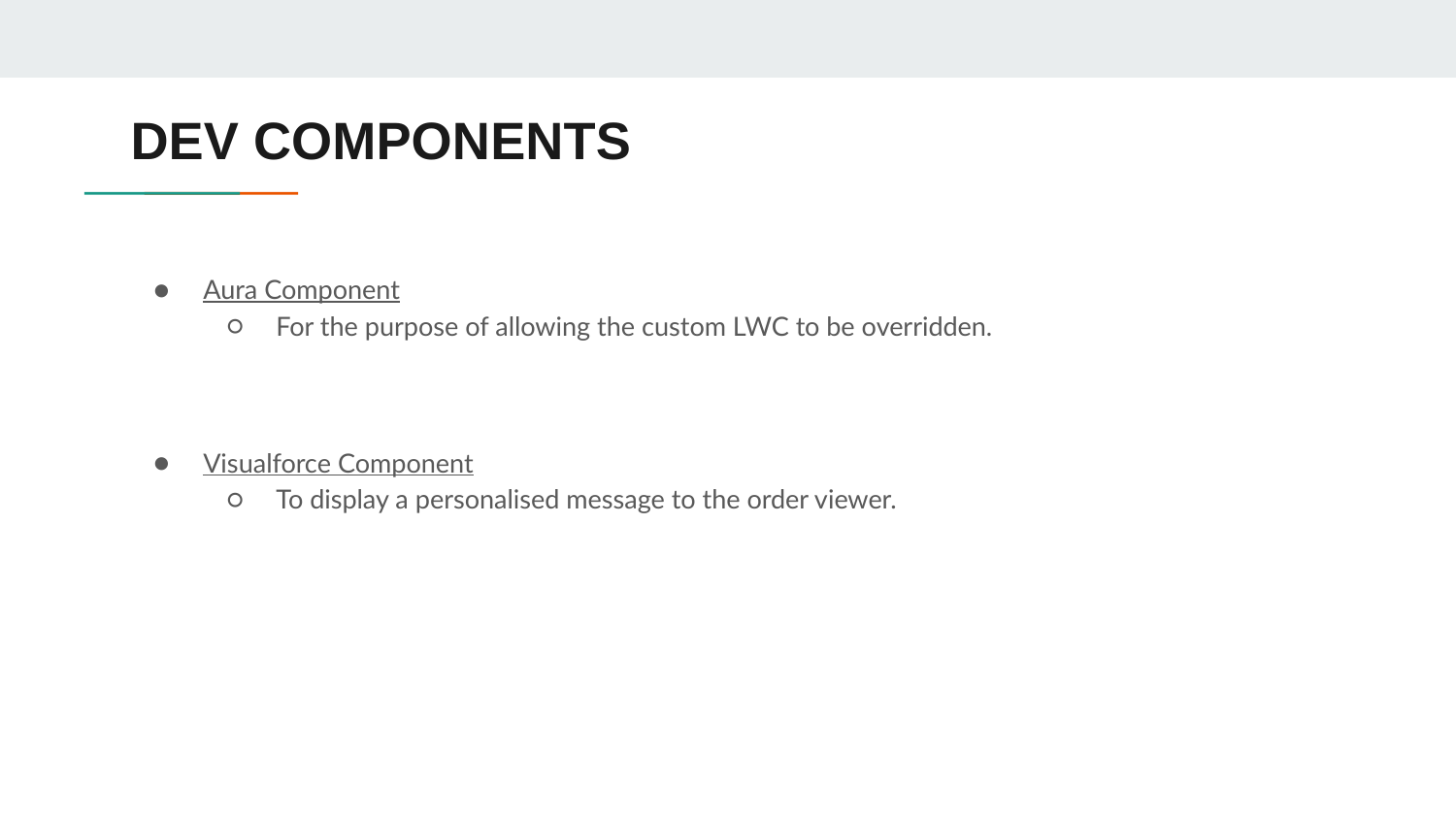

# DEV COMPONENTS
Aura Component
For the purpose of allowing the custom LWC to be overridden.

Visualforce Component
To display a personalised message to the order viewer.